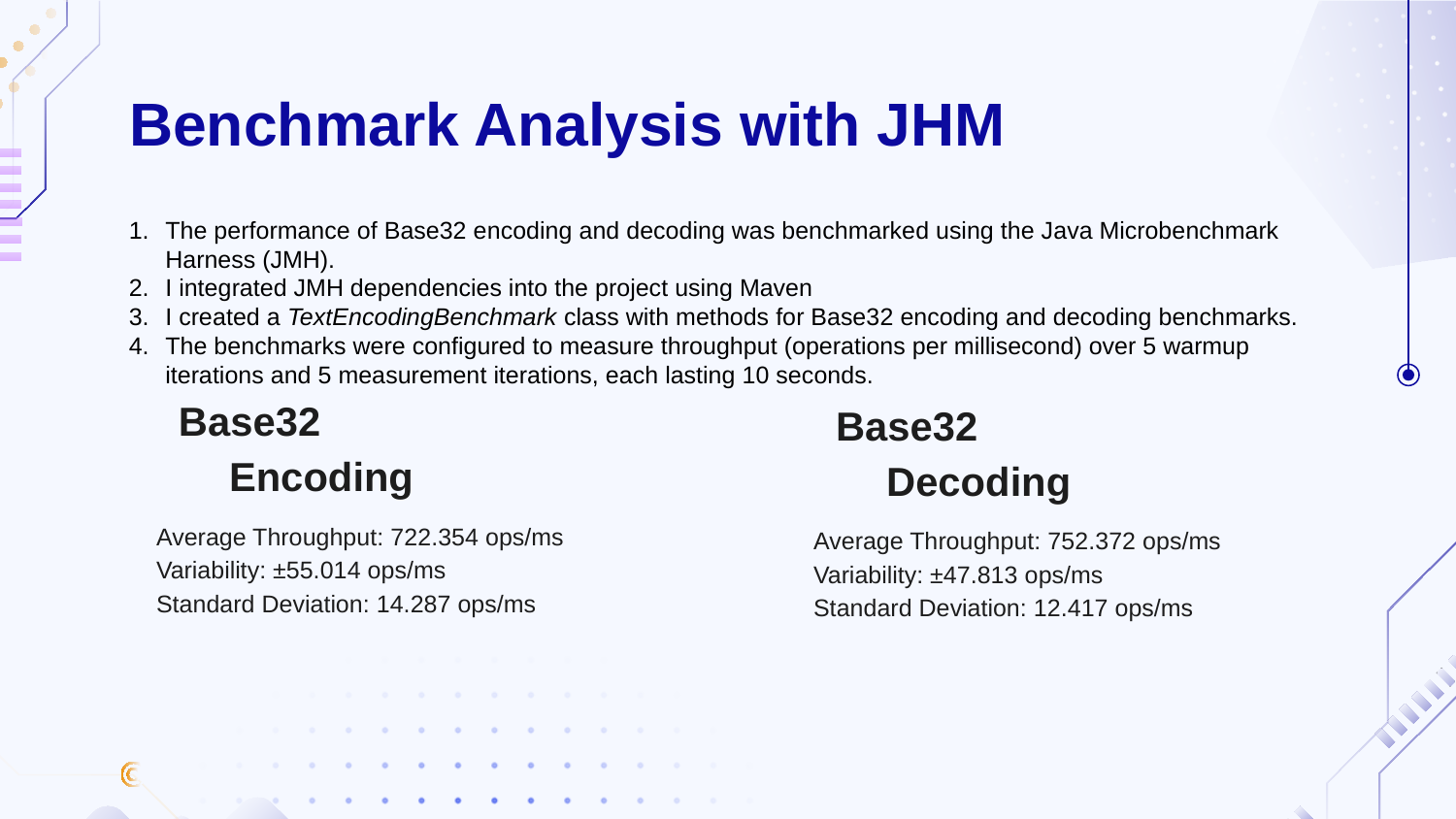

# Benchmark Analysis with JHM
The performance of Base32 encoding and decoding was benchmarked using the Java Microbenchmark Harness (JMH).
I integrated JMH dependencies into the project using Maven
I created a TextEncodingBenchmark class with methods for Base32 encoding and decoding benchmarks.
The benchmarks were configured to measure throughput (operations per millisecond) over 5 warmup iterations and 5 measurement iterations, each lasting 10 seconds.
Base32 Encoding
Base32 Decoding
Average Throughput: 722.354 ops/ms
Variability: ±55.014 ops/ms
Standard Deviation: 14.287 ops/ms
Average Throughput: 752.372 ops/ms
Variability: ±47.813 ops/ms
Standard Deviation: 12.417 ops/ms